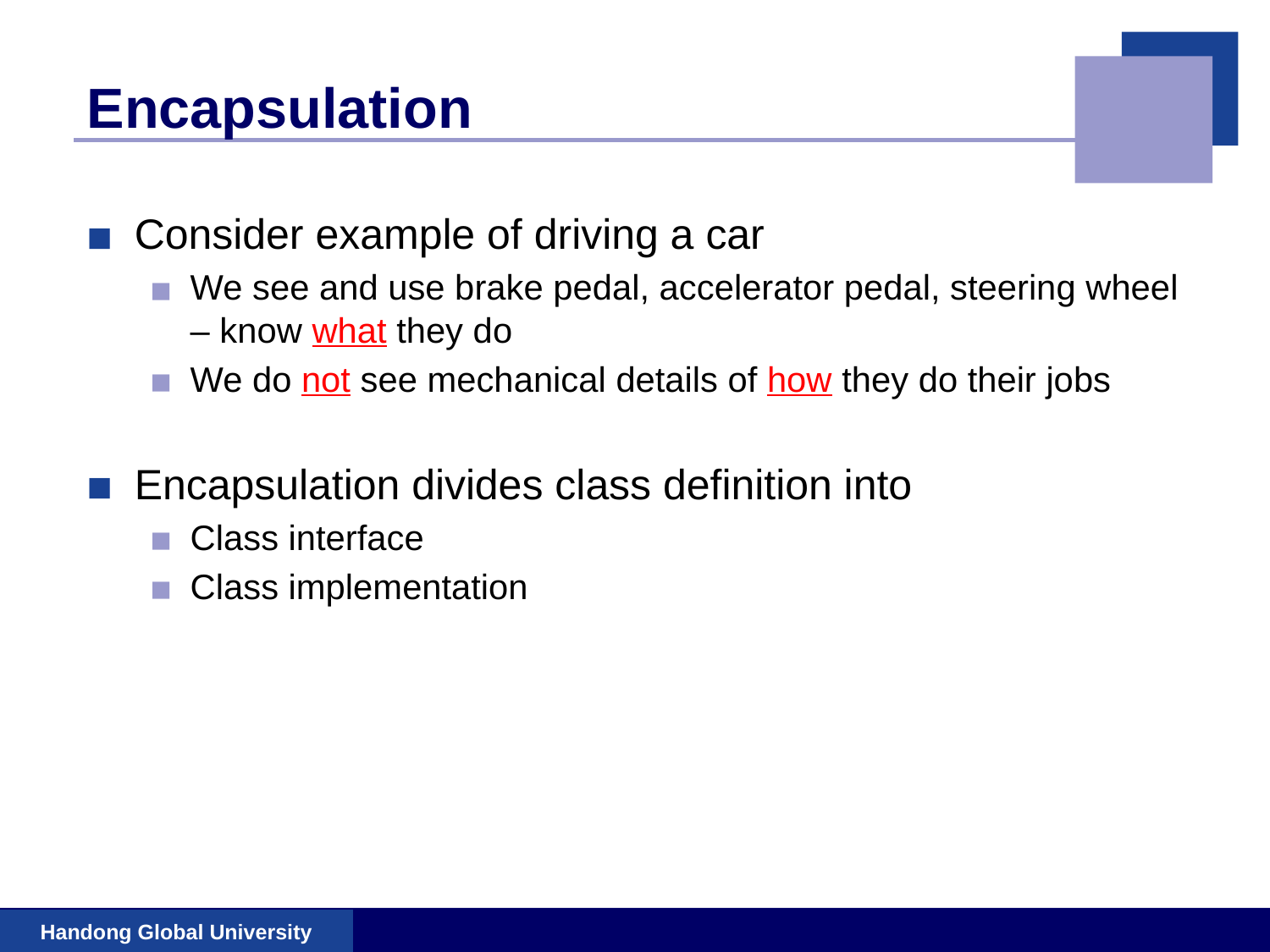

# Encapsulation
Consider example of driving a car
We see and use brake pedal, accelerator pedal, steering wheel – know what they do
We do not see mechanical details of how they do their jobs

Encapsulation divides class definition into
Class interface
Class implementation